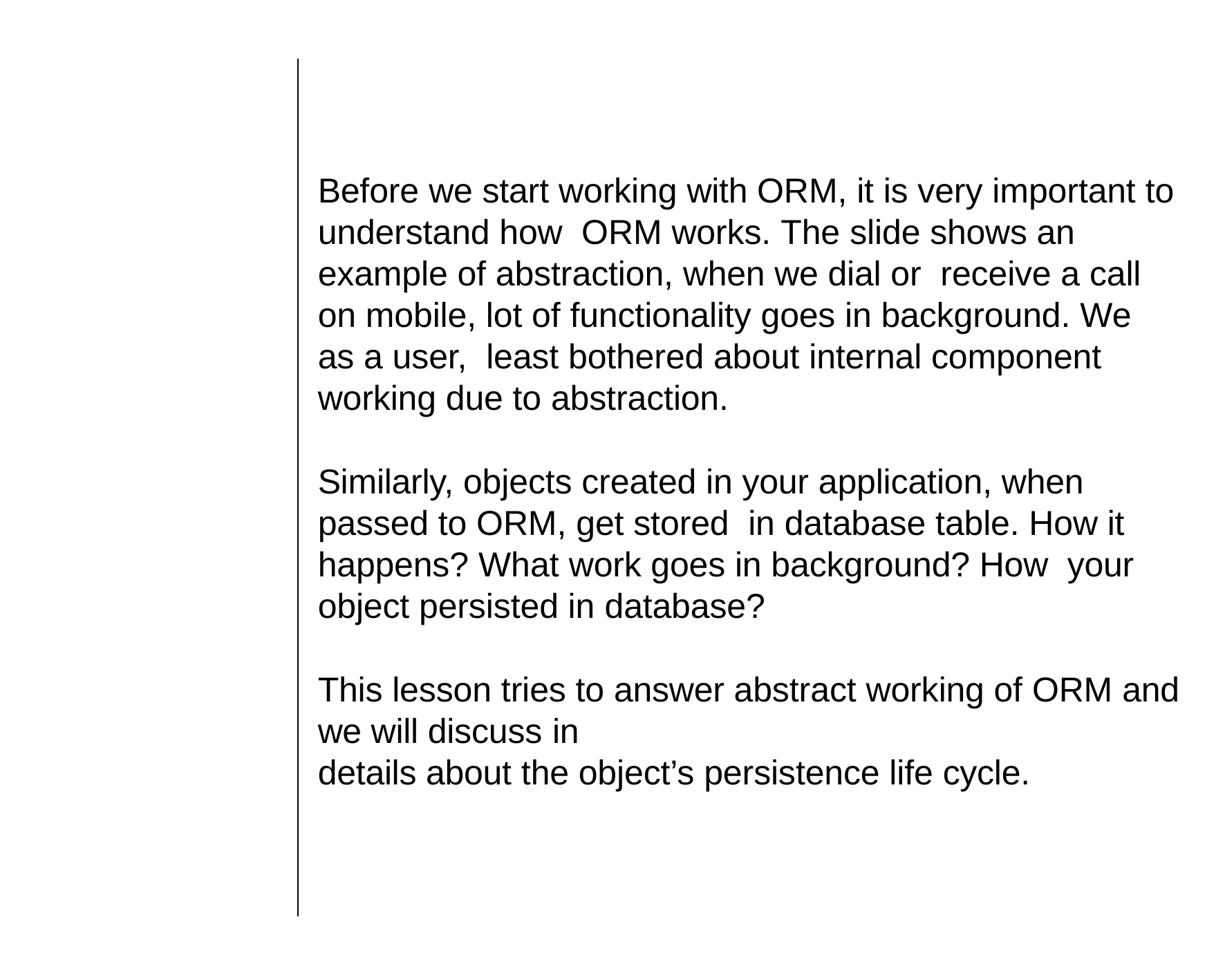

Before we start working with ORM, it is very important to understand how  ORM works. The slide shows an example of abstraction, when we dial or  receive a call on mobile, lot of functionality goes in background. We as a user,  least bothered about internal component working due to abstraction.

Similarly, objects created in your application, when passed to ORM, get stored  in database table. How it happens? What work goes in background? How  your object persisted in database?

This lesson tries to answer abstract working of ORM and we will discuss in
details about the object’s persistence life cycle.